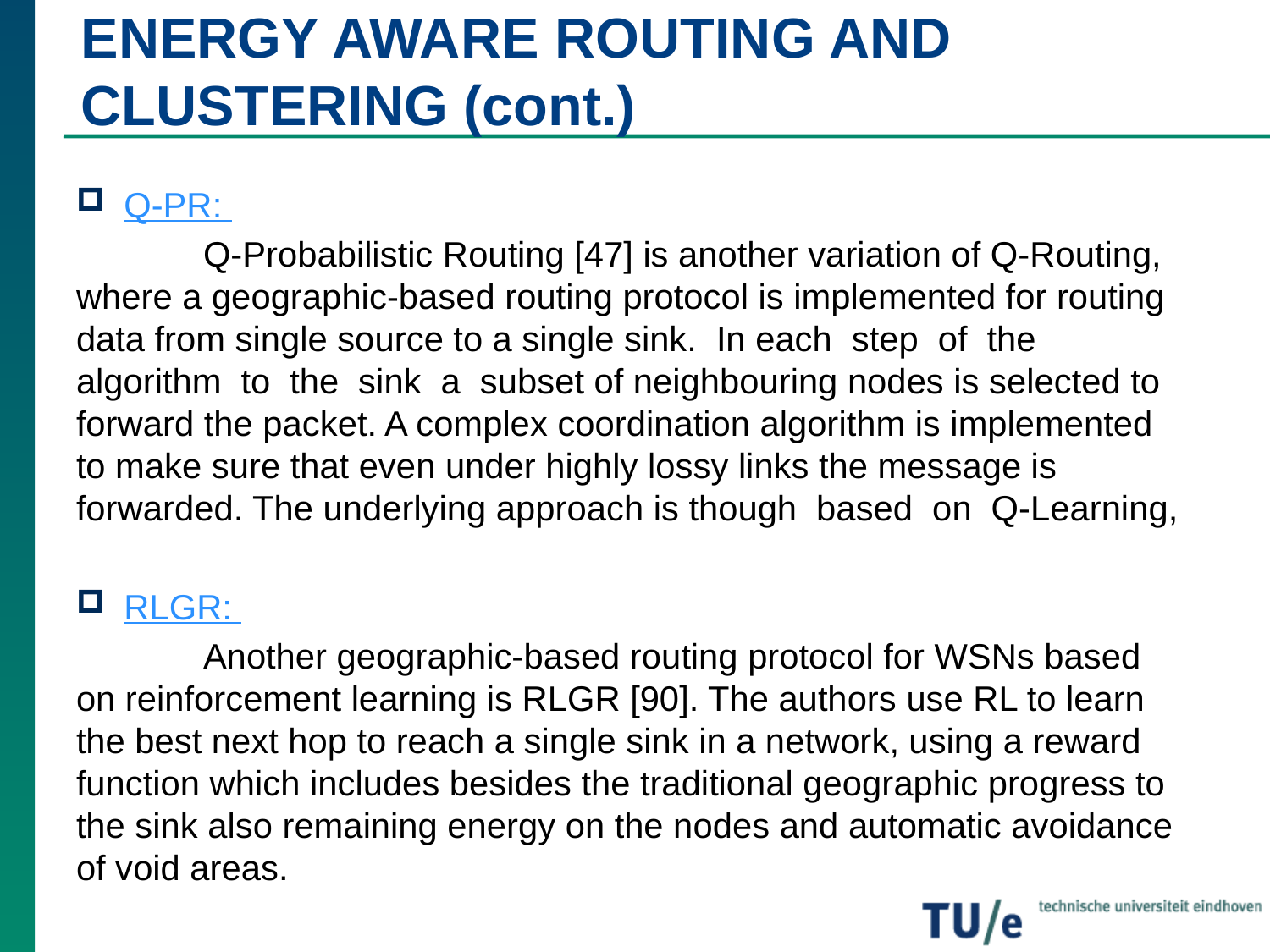

# ENERGY AWARE ROUTING AND CLUSTERING (cont.)
Q-PR:
	Q-Probabilistic Routing [47] is another variation of Q-Routing, where a geographic-based routing protocol is implemented for routing data from single source to a single sink.  In each  step  of  the  algorithm  to  the  sink  a  subset of neighbouring nodes is selected to forward the packet. A complex coordination algorithm is implemented to make sure that even under highly lossy links the message is forwarded. The underlying approach is though  based  on  Q-Learning,

RLGR:
	Another geographic-based routing protocol for WSNs based on reinforcement learning is RLGR [90]. The authors use RL to learn the best next hop to reach a single sink in a network, using a reward function which includes besides the traditional geographic progress to the sink also remaining energy on the nodes and automatic avoidance of void areas.